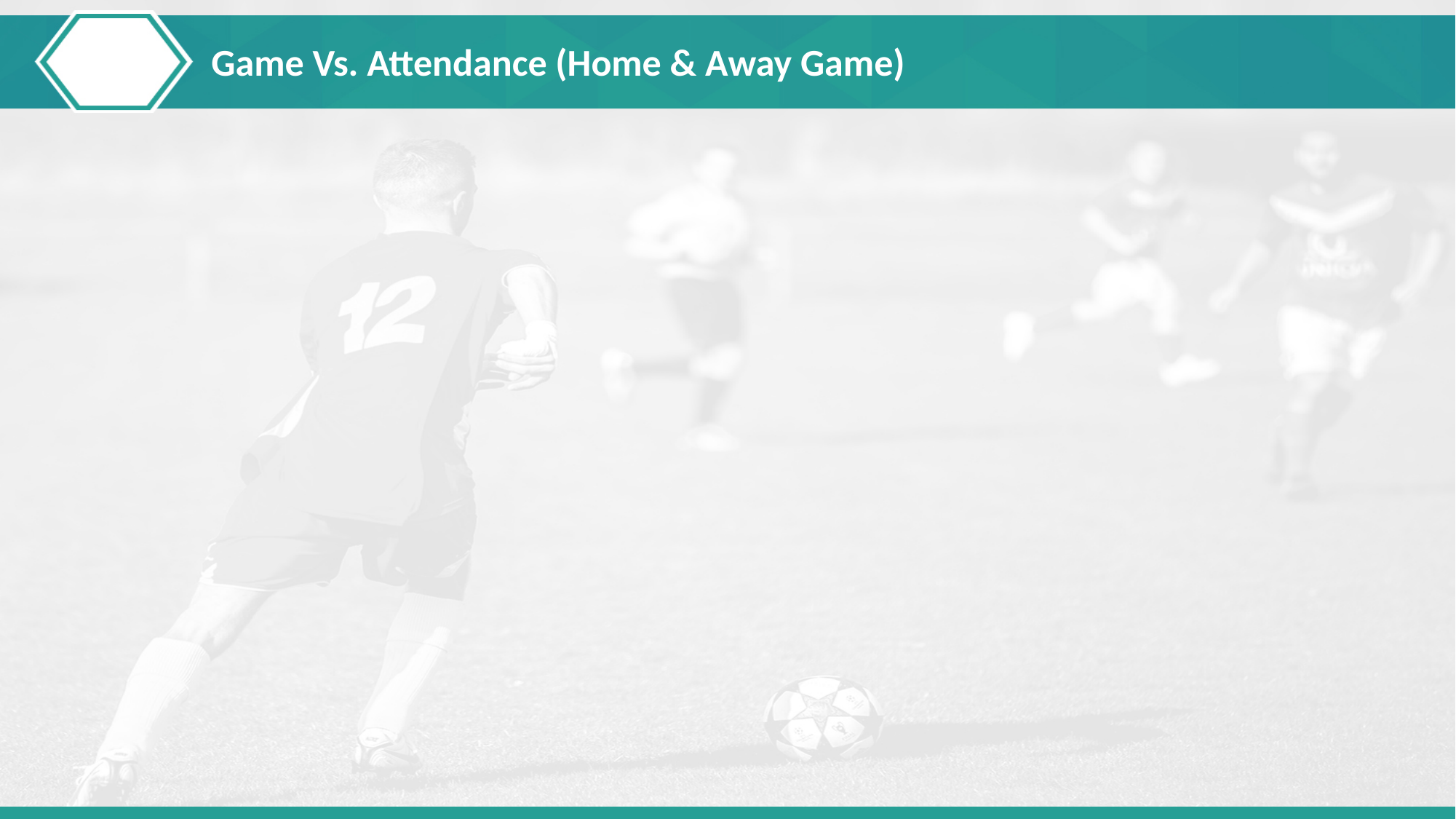

# Game Vs. Attendance (Home & Away Game)